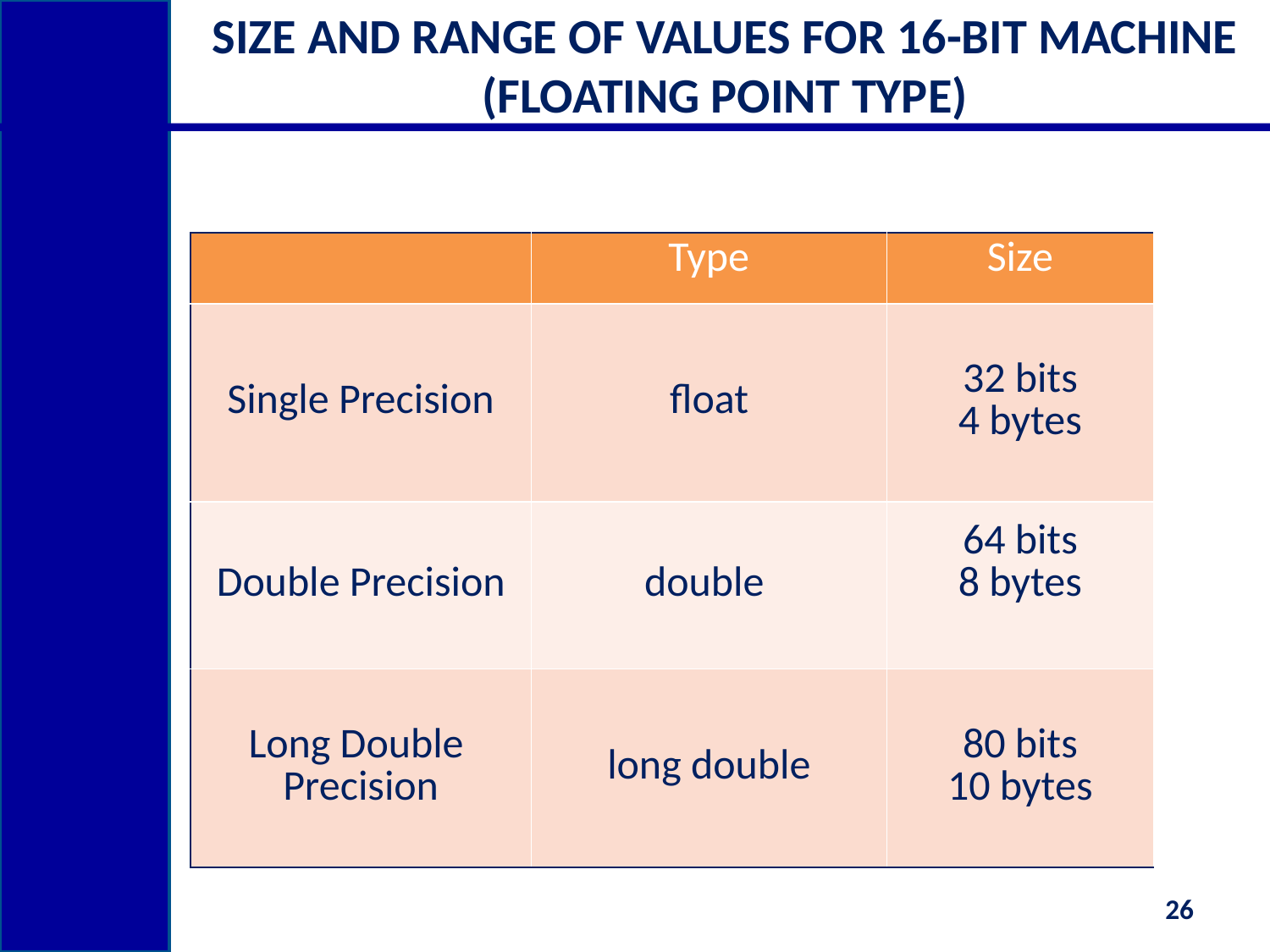

# SIZE AND RANGE OF VALUES FOR 16-BIT MACHINE (FLOATING POINT TYPE)
|  | Type | Size |
| --- | --- | --- |
| Single Precision | float | 32 bits 4 bytes |
| Double Precision | double | 64 bits 8 bytes |
| Long Double Precision | long double | 80 bits 10 bytes |
26